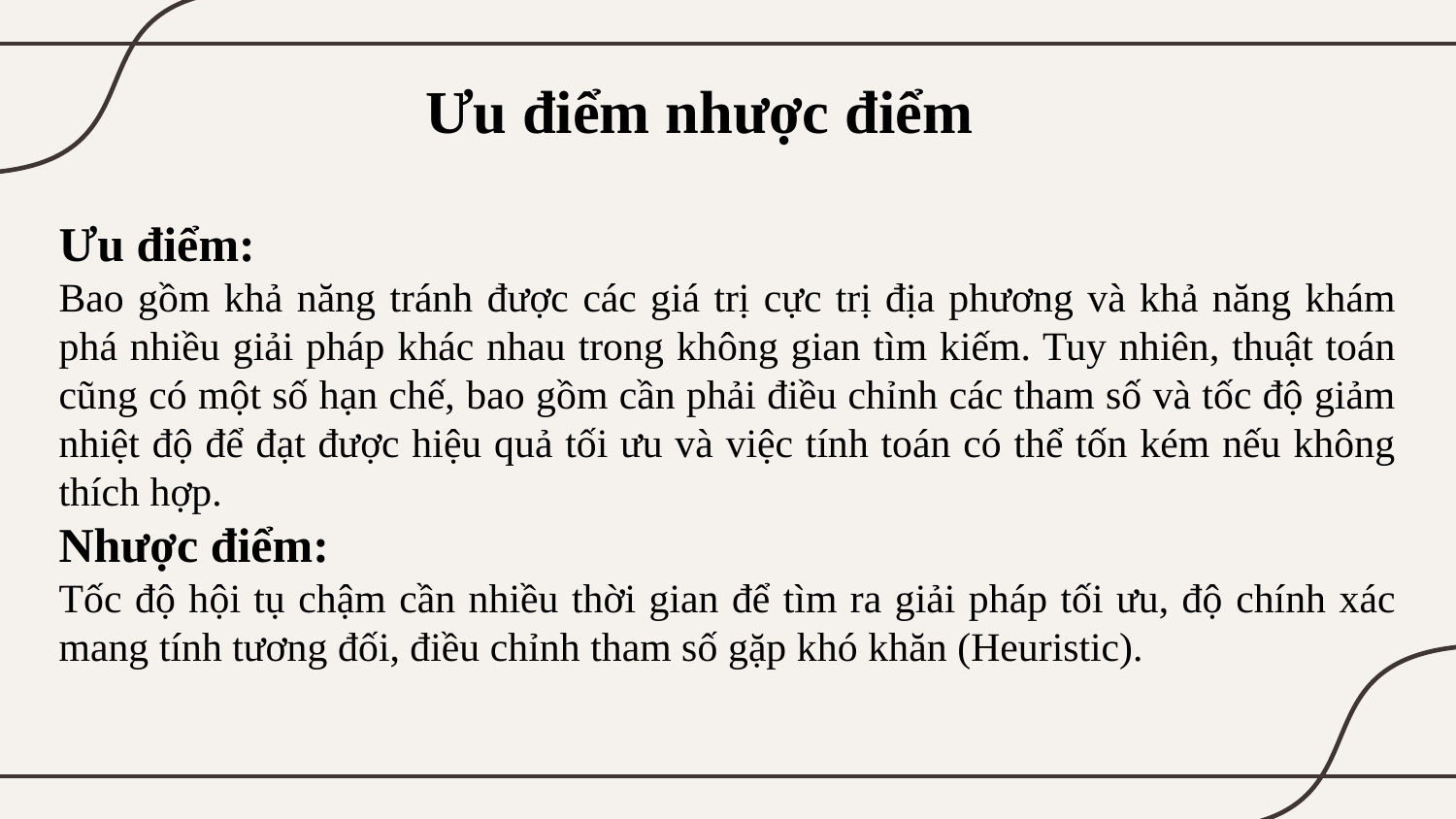

# Ưu điểm nhược điểm
Ưu điểm:
Bao gồm khả năng tránh được các giá trị cực trị địa phương và khả năng khám phá nhiều giải pháp khác nhau trong không gian tìm kiếm. Tuy nhiên, thuật toán cũng có một số hạn chế, bao gồm cần phải điều chỉnh các tham số và tốc độ giảm nhiệt độ để đạt được hiệu quả tối ưu và việc tính toán có thể tốn kém nếu không thích hợp.
Nhược điểm:
Tốc độ hội tụ chậm cần nhiều thời gian để tìm ra giải pháp tối ưu, độ chính xác mang tính tương đối, điều chỉnh tham số gặp khó khăn (Heuristic).